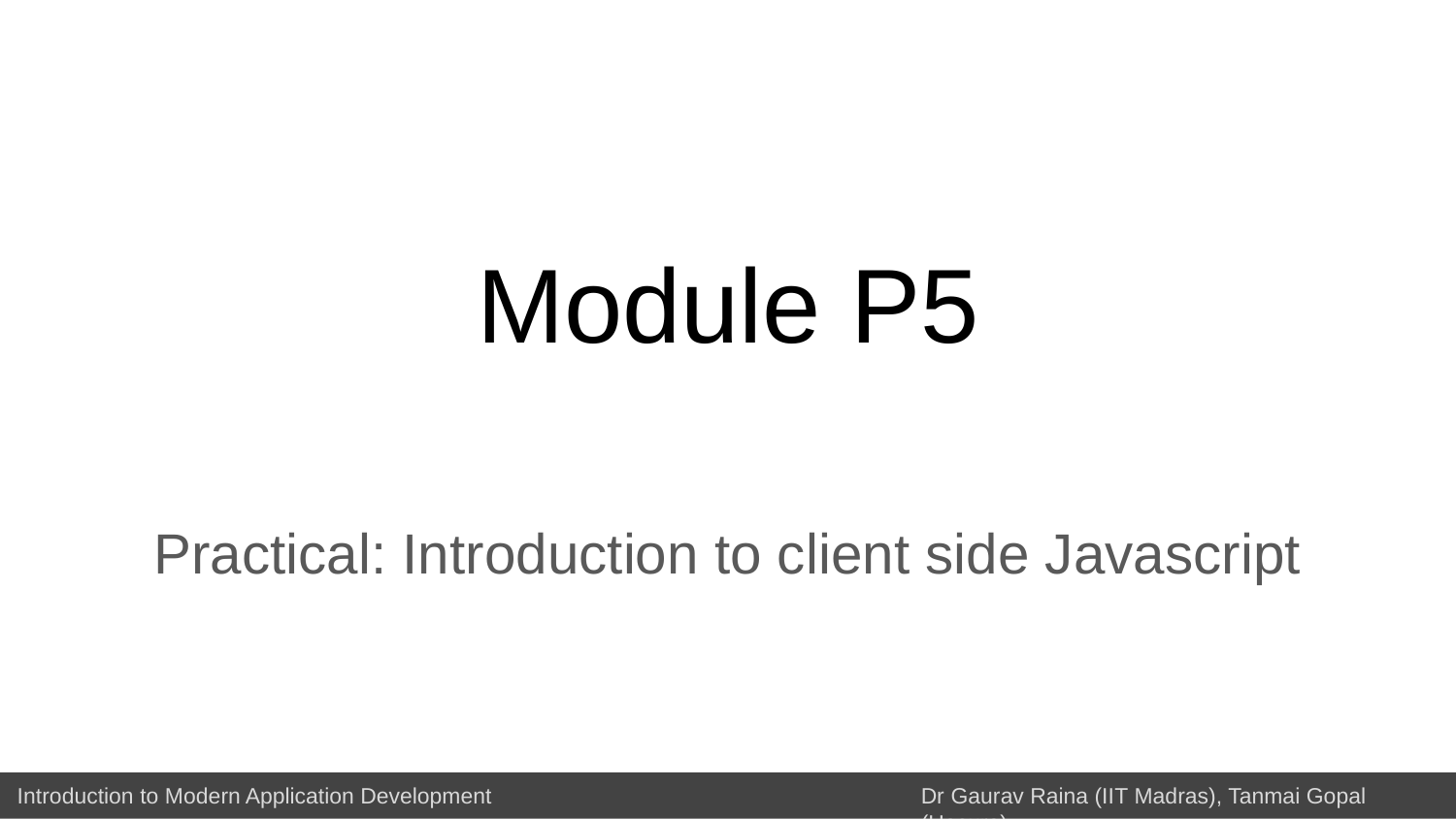

# Module P5
Practical: Introduction to client side Javascript